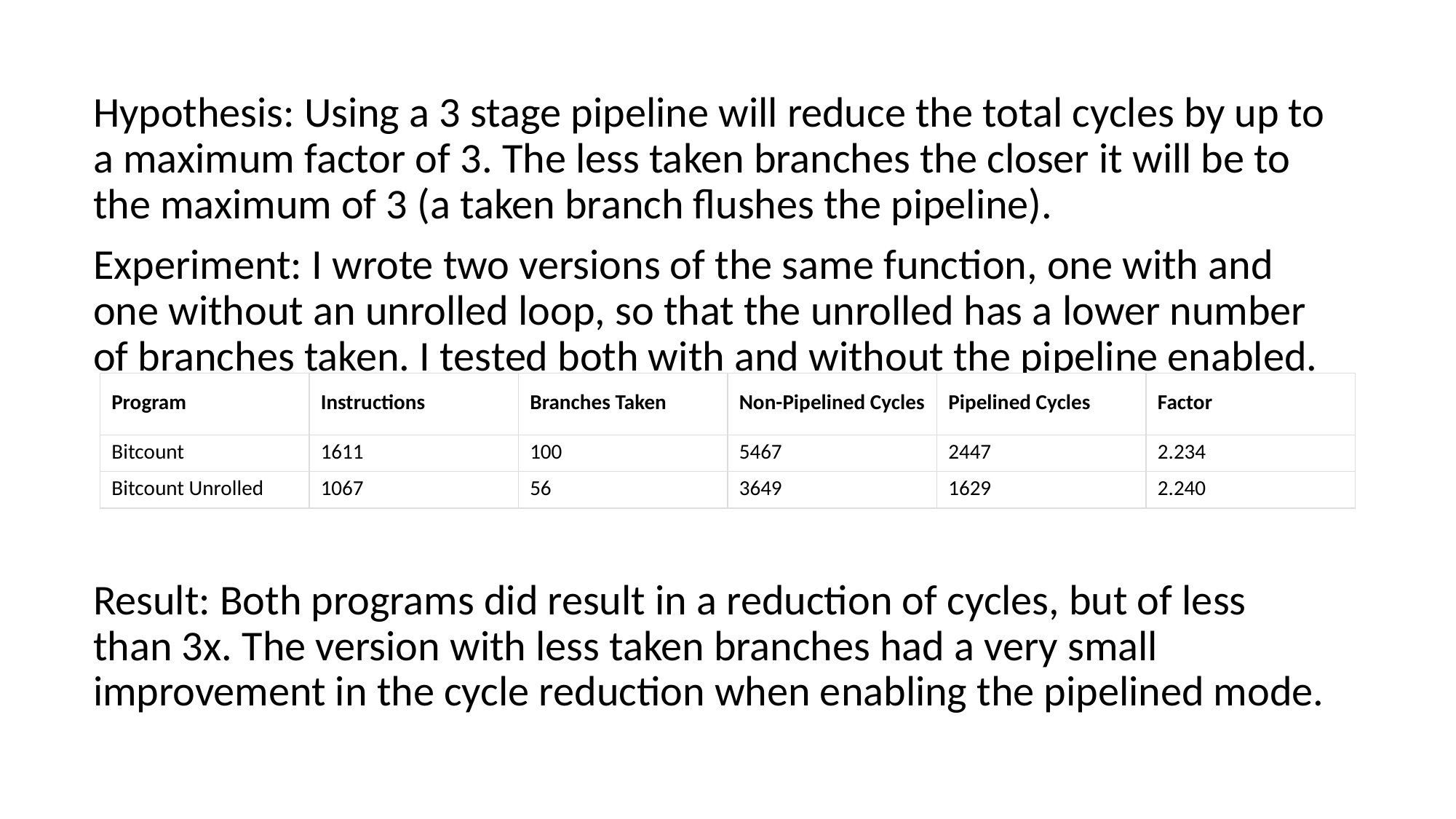

Hypothesis: Using a 3 stage pipeline will reduce the total cycles by up to a maximum factor of 3. The less taken branches the closer it will be to the maximum of 3 (a taken branch flushes the pipeline).
Experiment: I wrote two versions of the same function, one with and one without an unrolled loop, so that the unrolled has a lower number of branches taken. I tested both with and without the pipeline enabled.

Result: Both programs did result in a reduction of cycles, but of less than 3x. The version with less taken branches had a very small improvement in the cycle reduction when enabling the pipelined mode.
| Program | Instructions | Branches Taken | Non-Pipelined Cycles | Pipelined Cycles | Factor |
| --- | --- | --- | --- | --- | --- |
| Bitcount | 1611 | 100 | 5467 | 2447 | 2.234 |
| Bitcount Unrolled | 1067 | 56 | 3649 | 1629 | 2.240 |